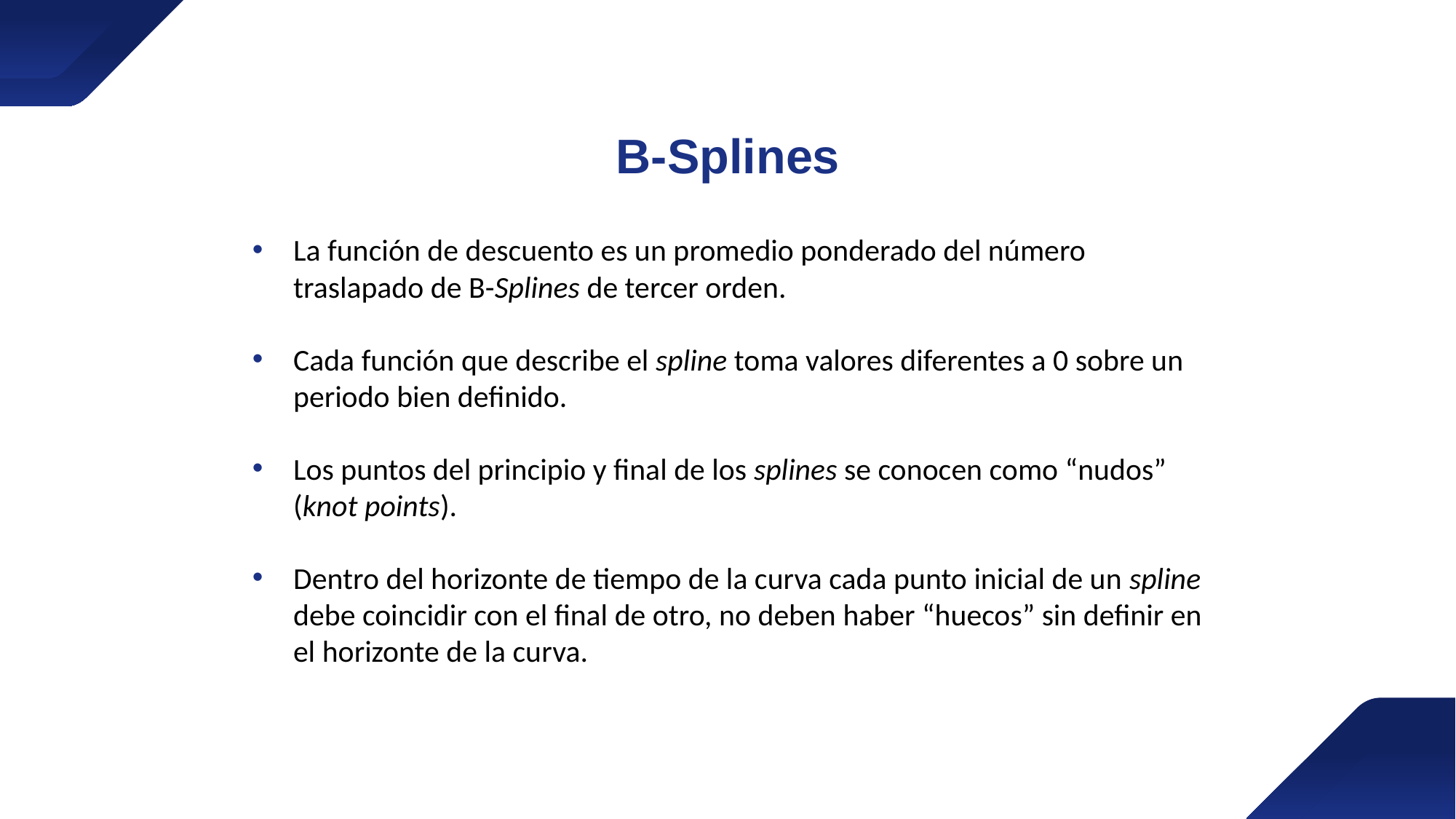

B-Splines
La función de descuento es un promedio ponderado del número traslapado de B-Splines de tercer orden.

Cada función que describe el spline toma valores diferentes a 0 sobre un periodo bien definido.

Los puntos del principio y final de los splines se conocen como “nudos” (knot points).

Dentro del horizonte de tiempo de la curva cada punto inicial de un spline debe coincidir con el final de otro, no deben haber “huecos” sin definir en el horizonte de la curva.